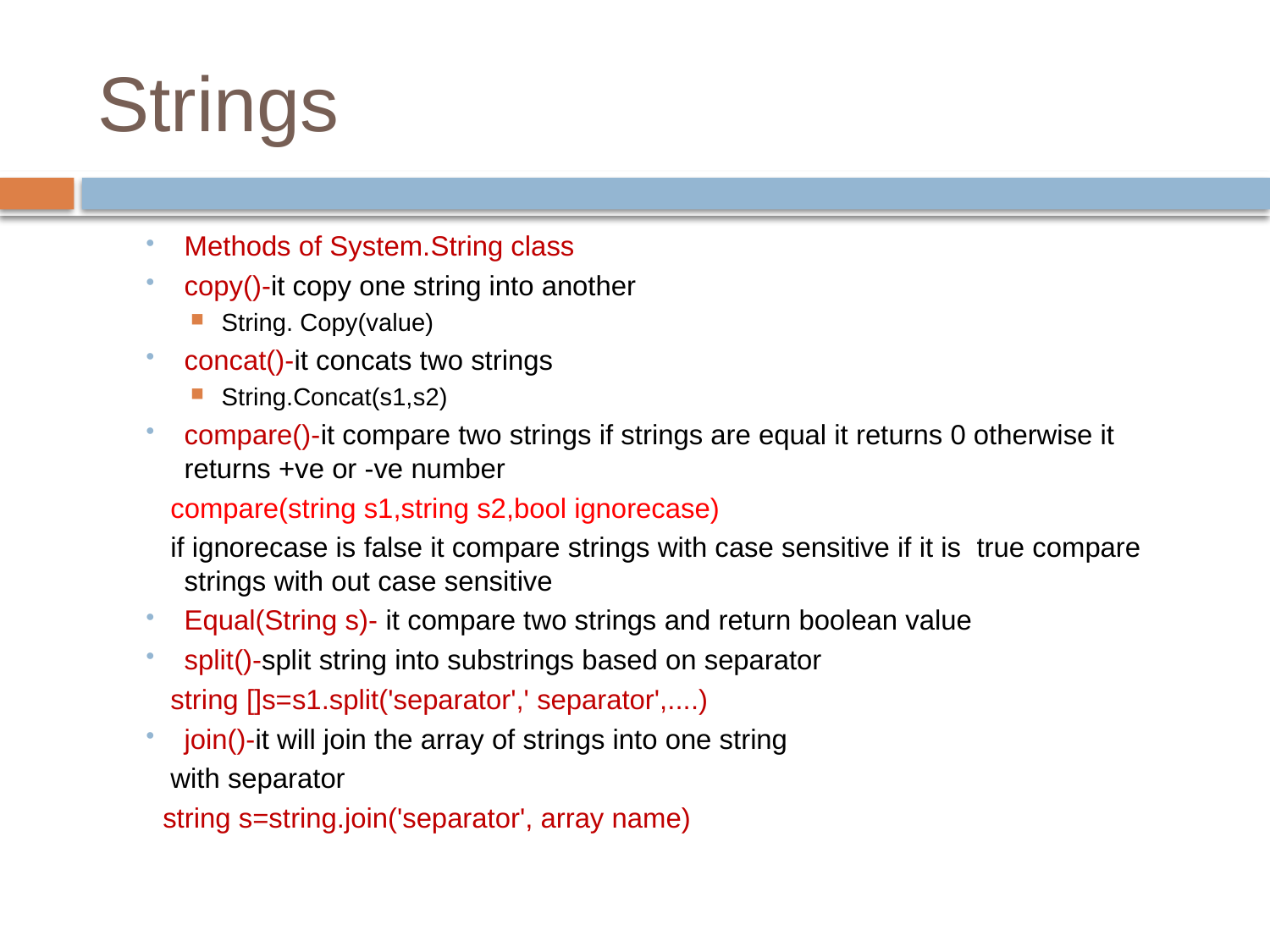

# Strings
Methods of System.String class
copy()-it copy one string into another
String. Copy(value)
concat()-it concats two strings
String.Concat(s1,s2)
compare()-it compare two strings if strings are equal it returns 0 otherwise it returns +ve or -ve number
   compare(string s1,string s2,bool ignorecase)
   if ignorecase is false it compare strings with case sensitive if it is  true compare strings with out case sensitive
Equal(String s)- it compare two strings and return boolean value
split()-split string into substrings based on separator
   string []s=s1.split('separator',' separator',....)
join()-it will join the array of strings into one string
   with separator
  string s=string.join('separator', array name)